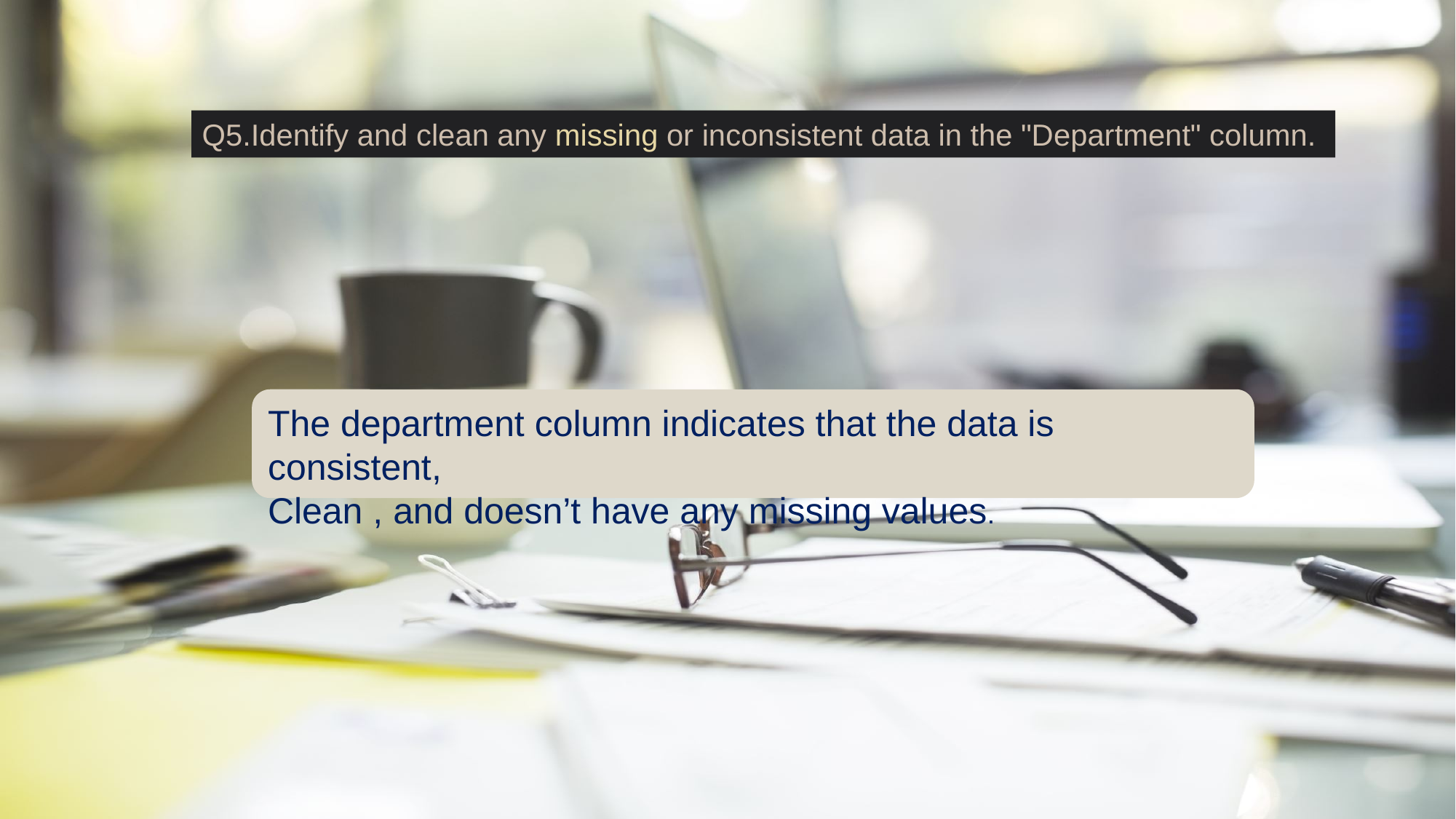

Q5.Identify and clean any missing or inconsistent data in the "Department" column.
The department column indicates that the data is consistent,
Clean , and doesn’t have any missing values.